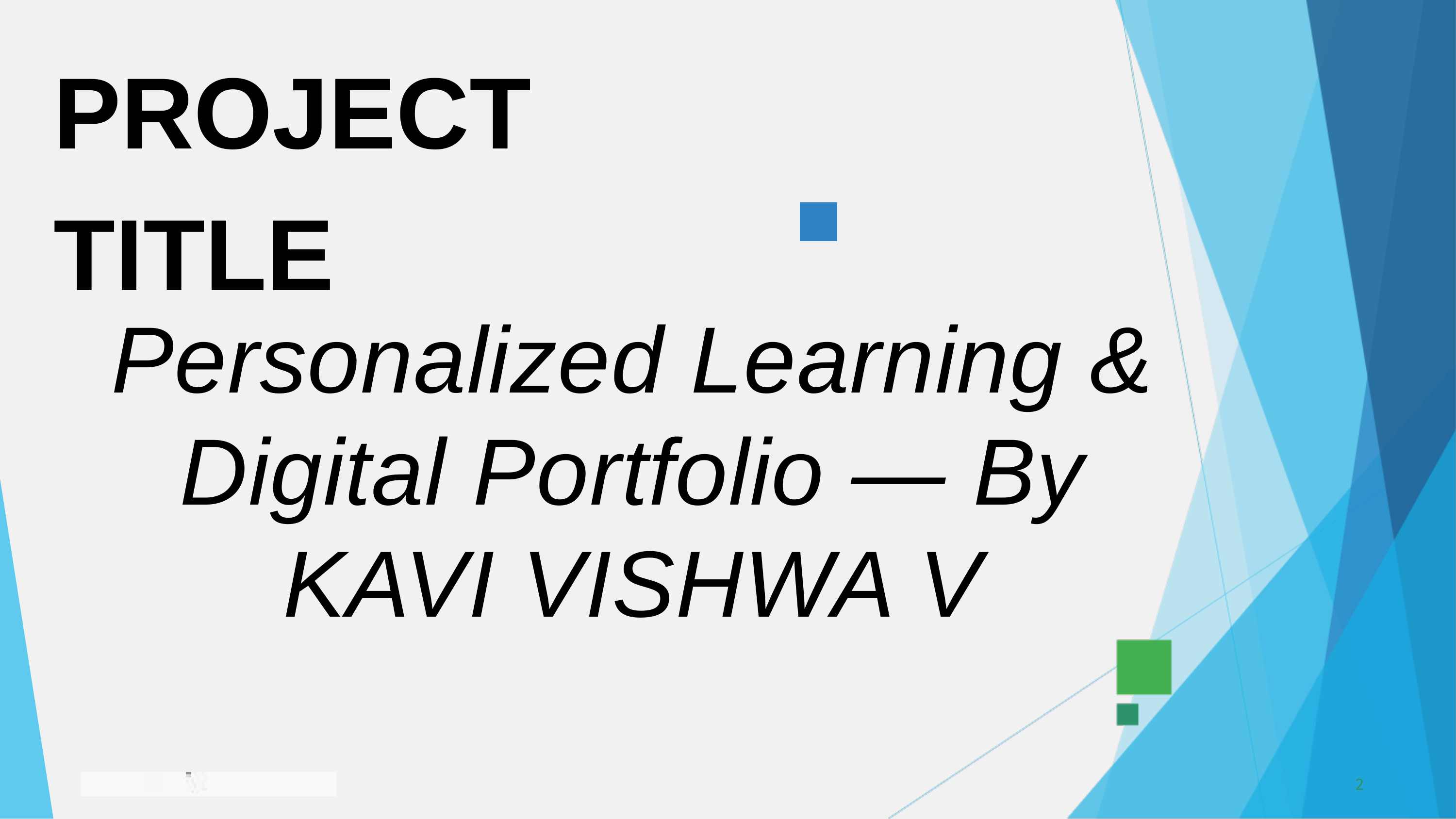

PROJECT TITLE

Personalized Learning & Digital Portfolio — By KAVI VISHWA V

2